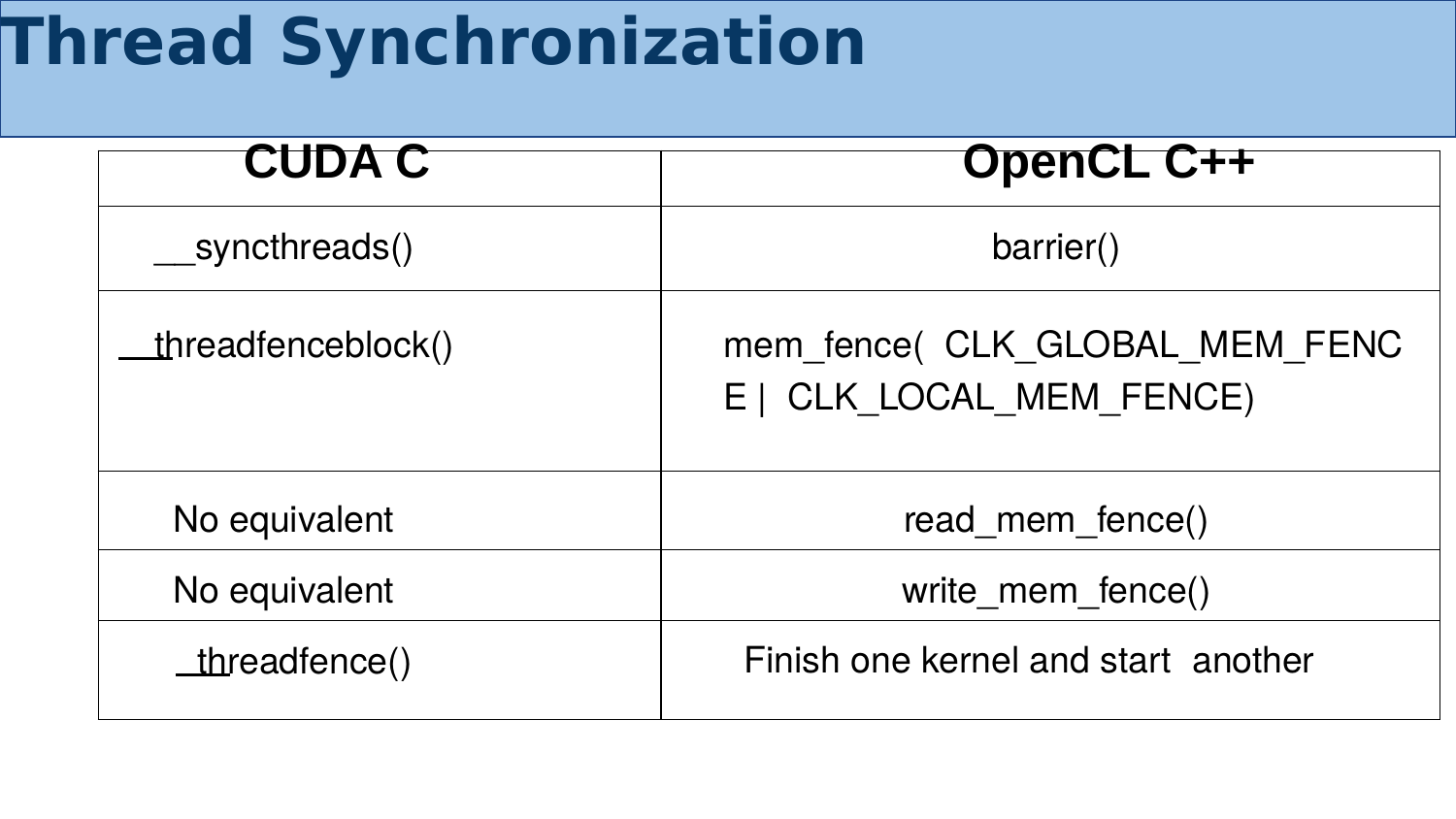

# Thread Synchronization
CUDA C
OpenCL C++
|  |  |
| --- | --- |
| \_\_syncthreads() | barrier() |
| threadfenceblock() | mem\_fence( CLK\_GLOBAL\_MEM\_FENCE | CLK\_LOCAL\_MEM\_FENCE) |
| No equivalent | read\_mem\_fence() |
| No equivalent | write\_mem\_fence() |
| threadfence() | Finish one kernel and start another |